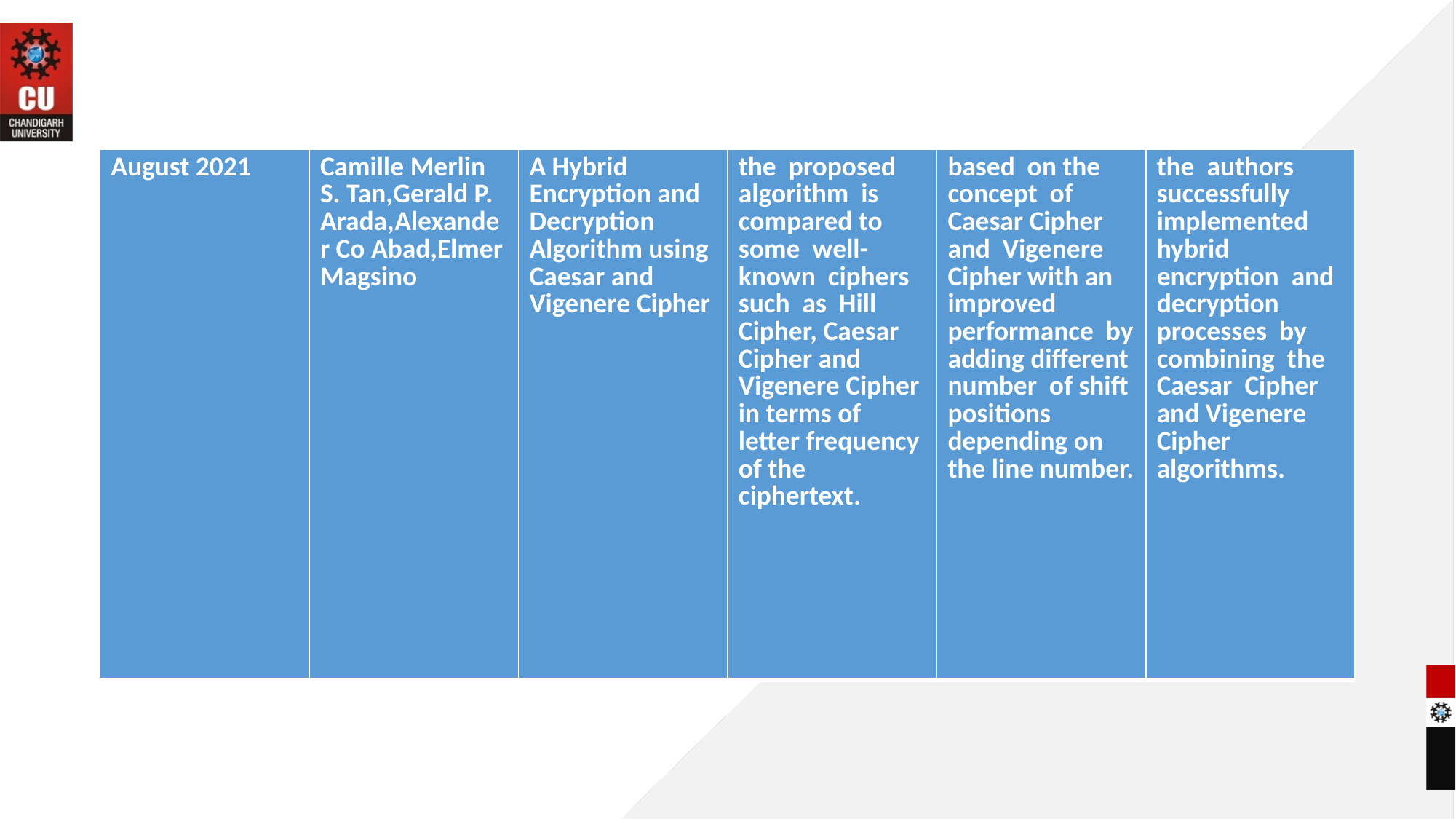

| August 2021 | Camille Merlin S. Tan,Gerald P. Arada,Alexander Co Abad,Elmer Magsino | A Hybrid Encryption and Decryption Algorithm using Caesar and Vigenere Cipher | the proposed algorithm is compared to some well-known ciphers such as Hill Cipher, Caesar Cipher and Vigenere Cipher in terms of letter frequency of the ciphertext. | based on the concept of Caesar Cipher and Vigenere Cipher with an improved performance by adding different number of shift positions depending on the line number. | the authors successfully implemented hybrid encryption and decryption processes by combining the Caesar Cipher and Vigenere Cipher algorithms. |
| --- | --- | --- | --- | --- | --- |
15